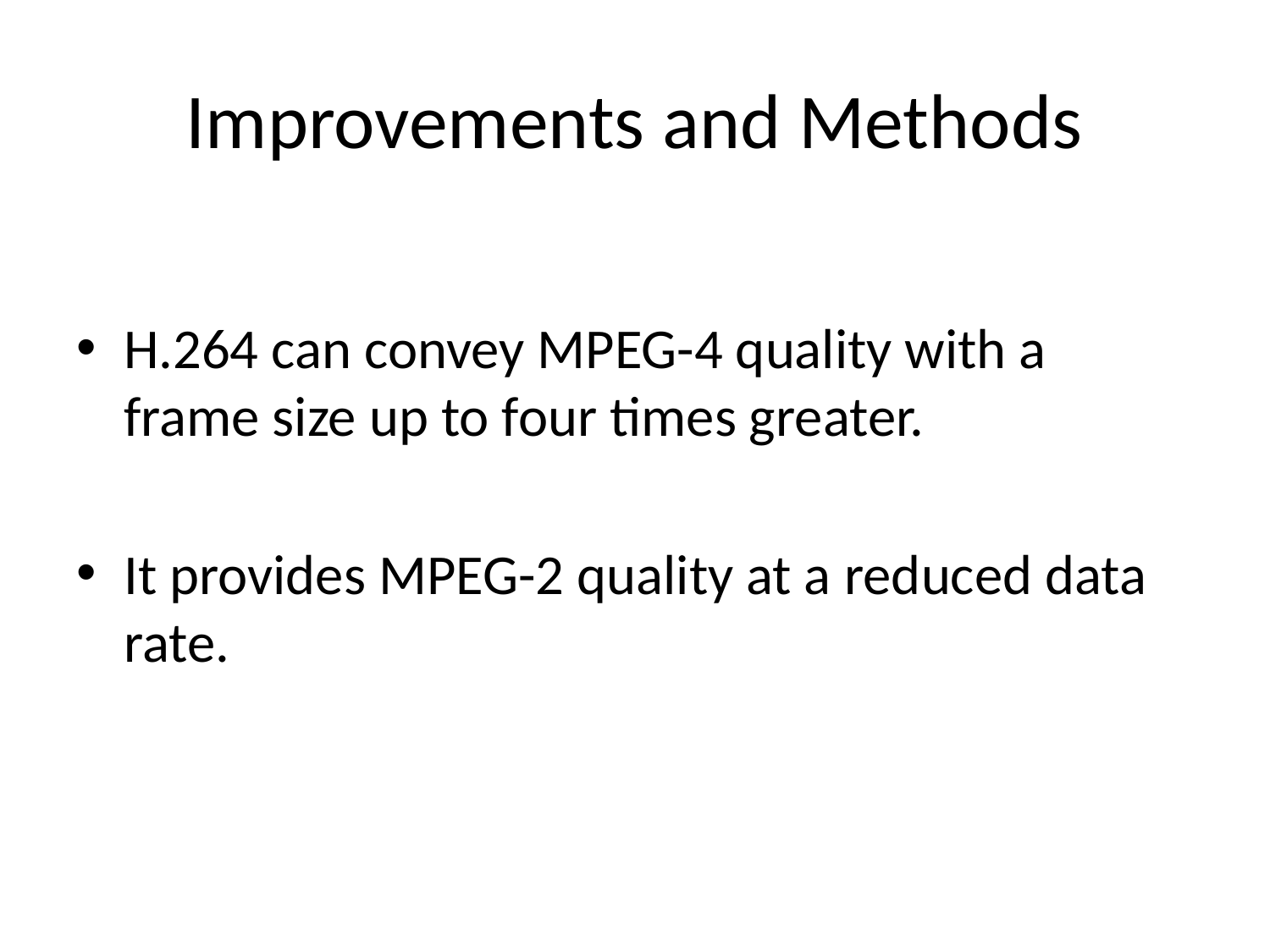

# Improvements and Methods
H.264 can convey MPEG-4 quality with a frame size up to four times greater.

It provides MPEG-2 quality at a reduced data rate.